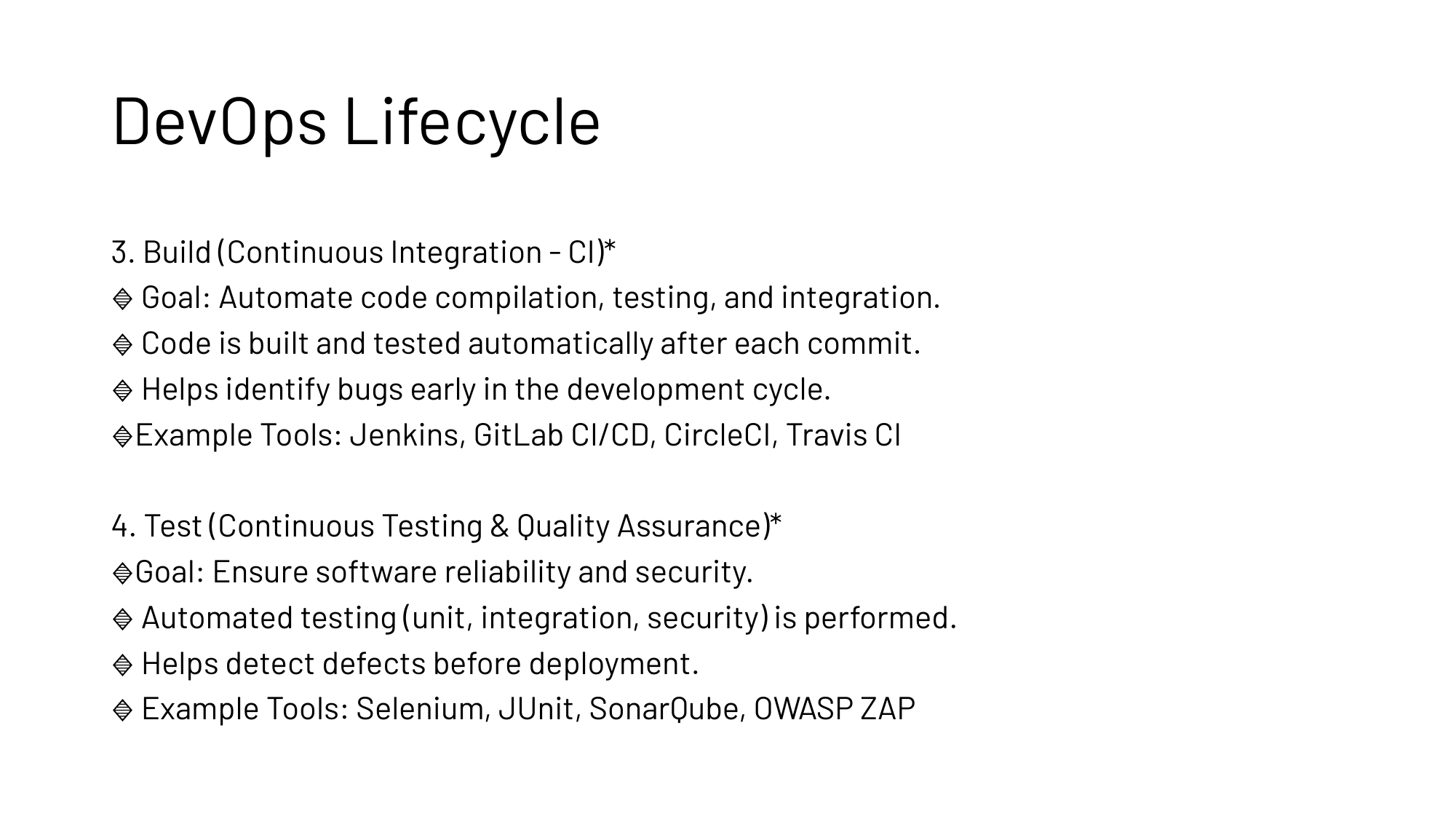

# DevOps Lifecycle
3. Build (Continuous Integration - CI)*
🔹 Goal: Automate code compilation, testing, and integration.
🔹 Code is built and tested automatically after each commit.
🔹 Helps identify bugs early in the development cycle.
🔹Example Tools: Jenkins, GitLab CI/CD, CircleCI, Travis CI

4. Test (Continuous Testing & Quality Assurance)*
🔹Goal: Ensure software reliability and security.
🔹 Automated testing (unit, integration, security) is performed.
🔹 Helps detect defects before deployment.
🔹 Example Tools: Selenium, JUnit, SonarQube, OWASP ZAP